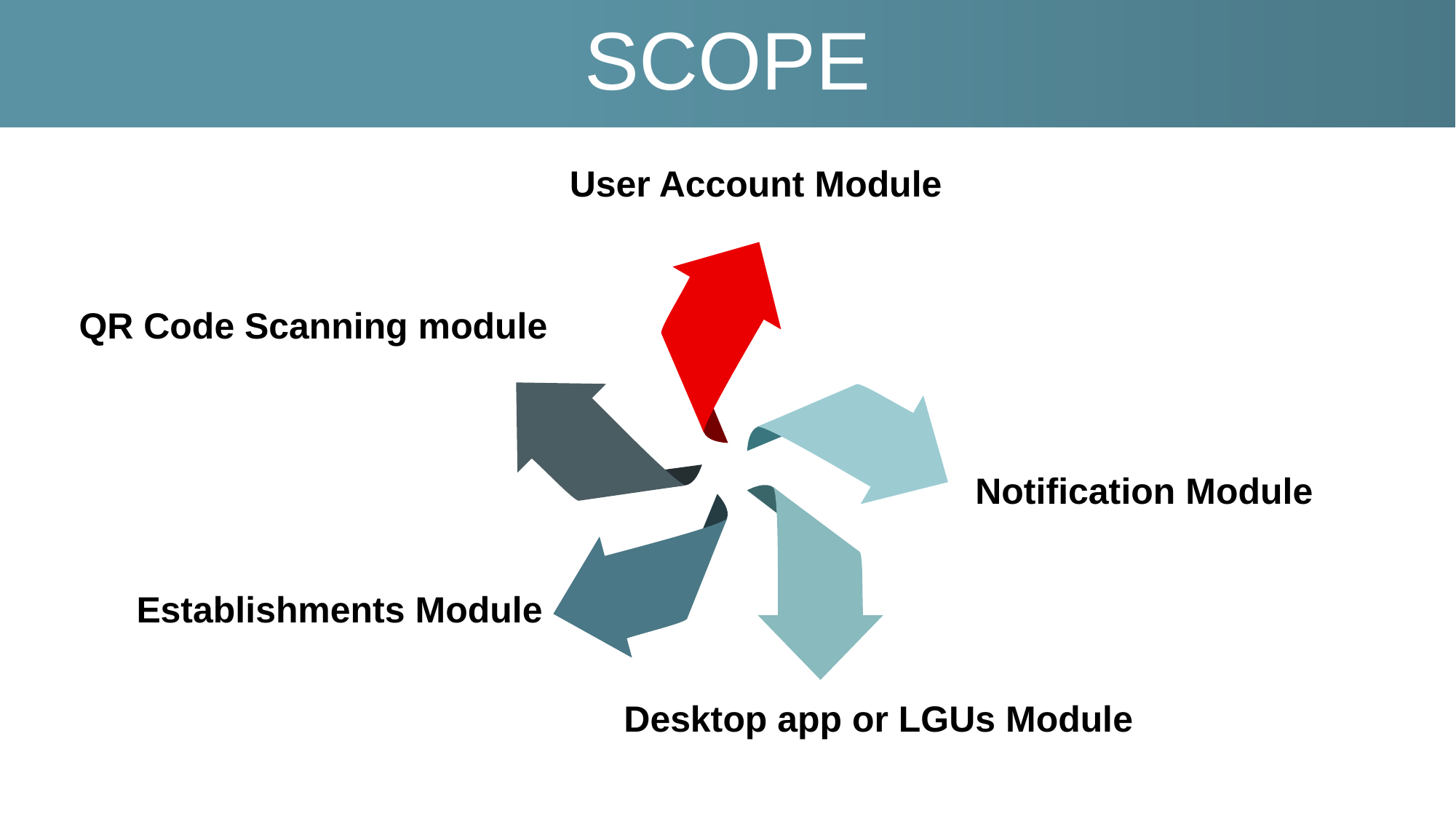

SCOPE
User Account Module

QR Code Scanning module

Notification Module

Establishments Module
Desktop app or LGUs Module